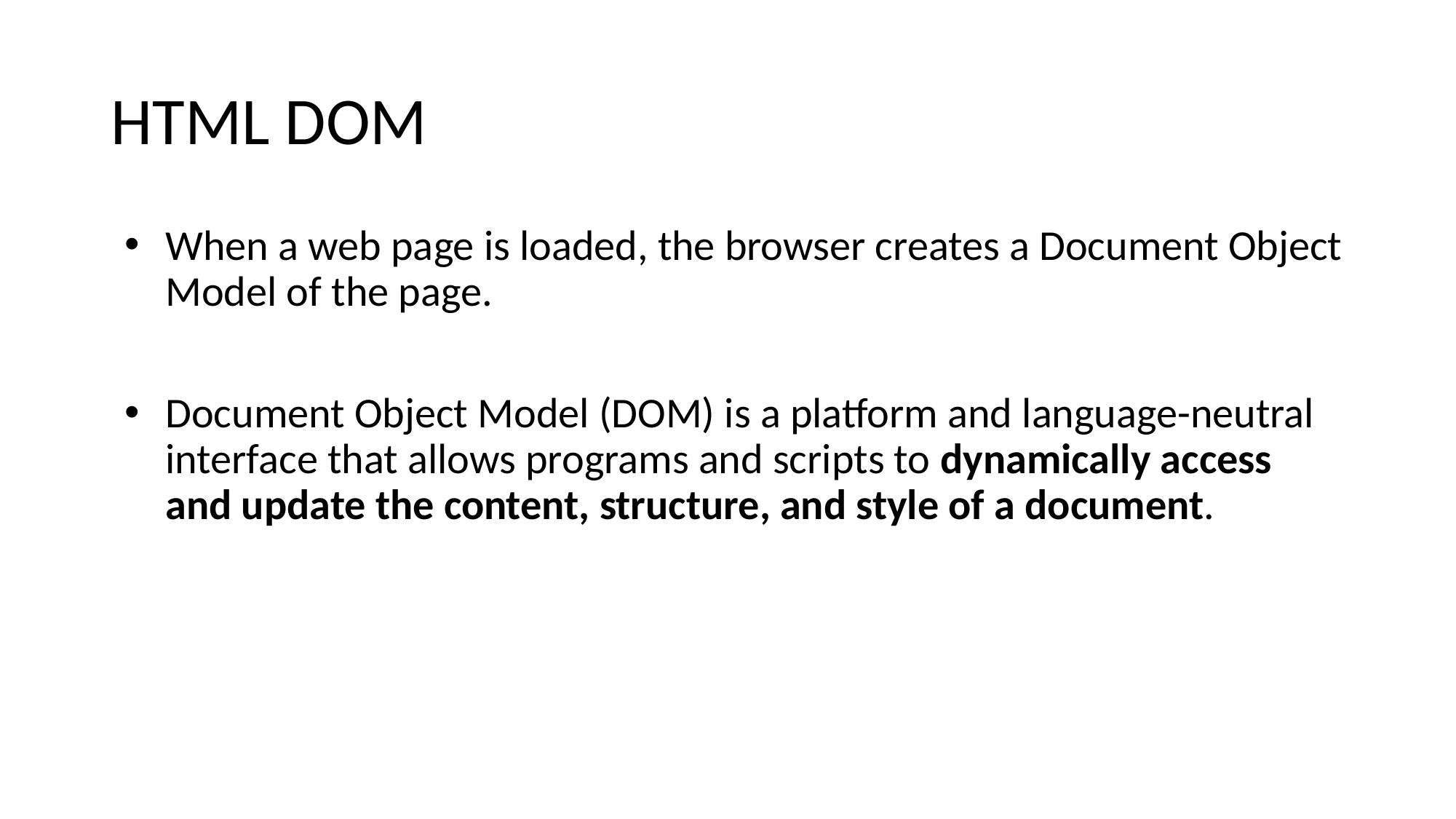

# HTML DOM
When a web page is loaded, the browser creates a Document Object Model of the page.

Document Object Model (DOM) is a platform and language-neutral interface that allows programs and scripts to dynamically access and update the content, structure, and style of a document.